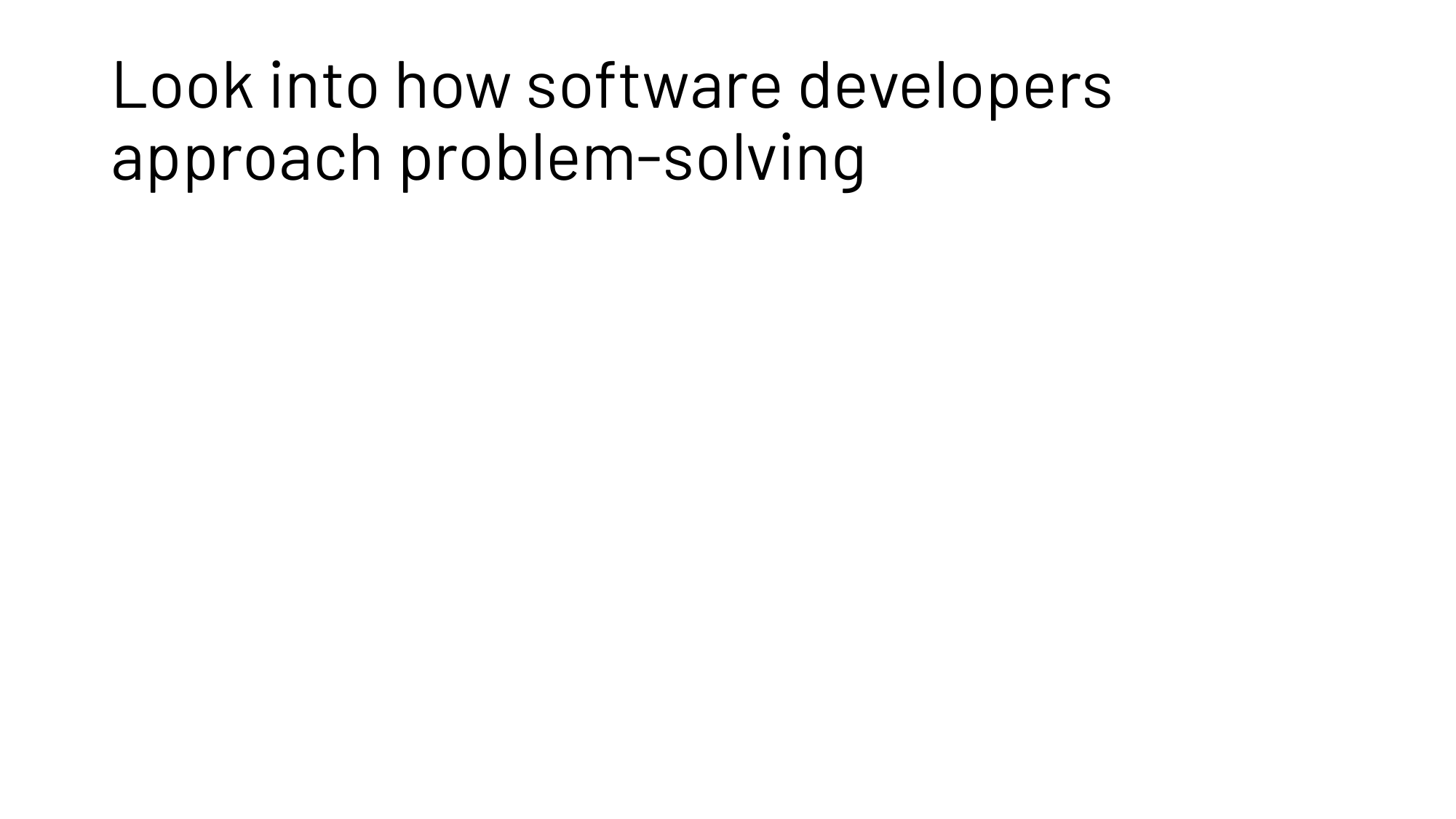

# Look into how software developers approach problem-solving